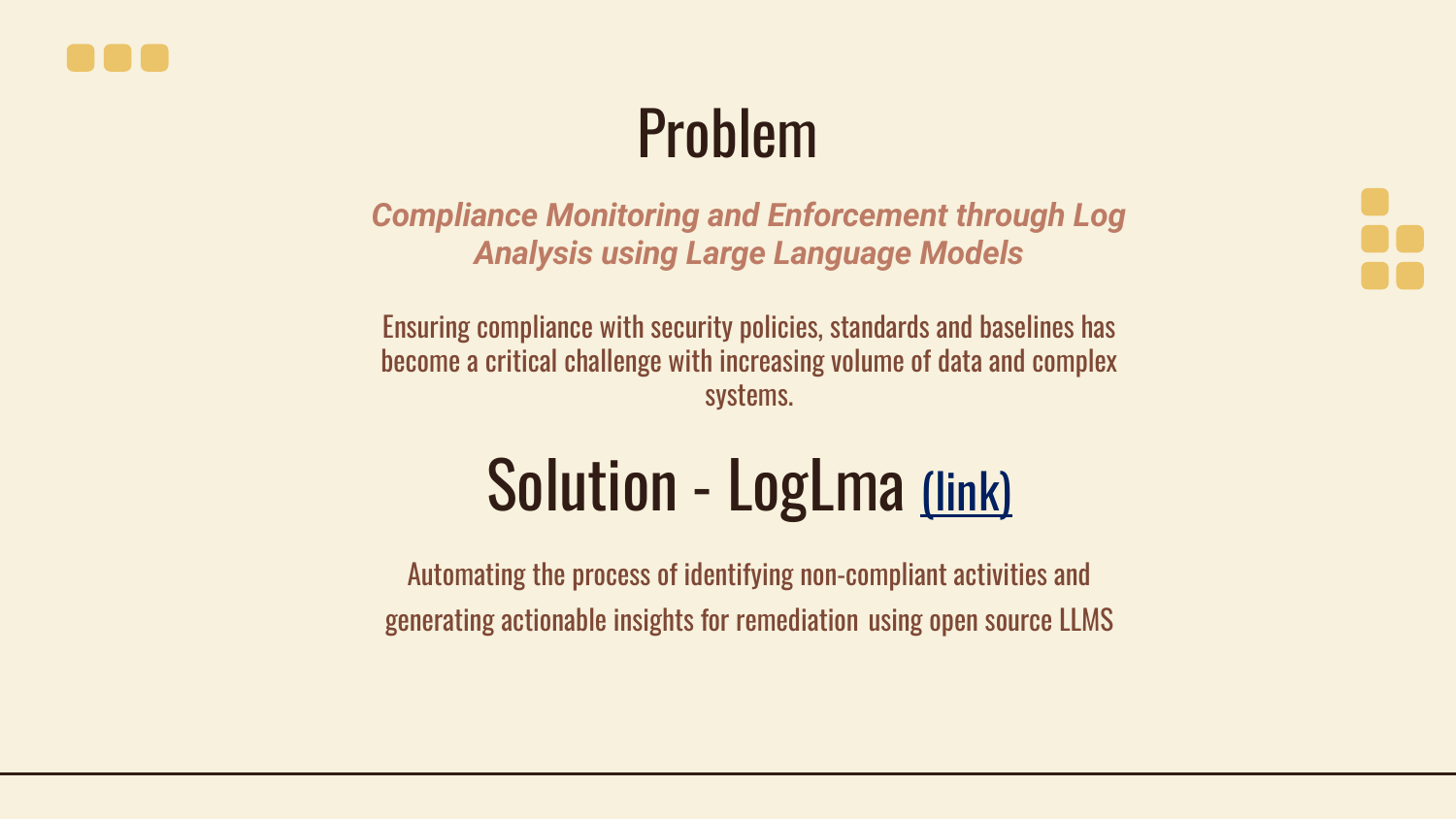

# Problem

Compliance Monitoring and Enforcement through Log Analysis using Large Language Models

Ensuring compliance with security policies, standards and baselines has become a critical challenge with increasing volume of data and complex systems.
Solution - LogLma (link)

Automating the process of identifying non-compliant activities and
generating actionable insights for remediation using open source LLMS